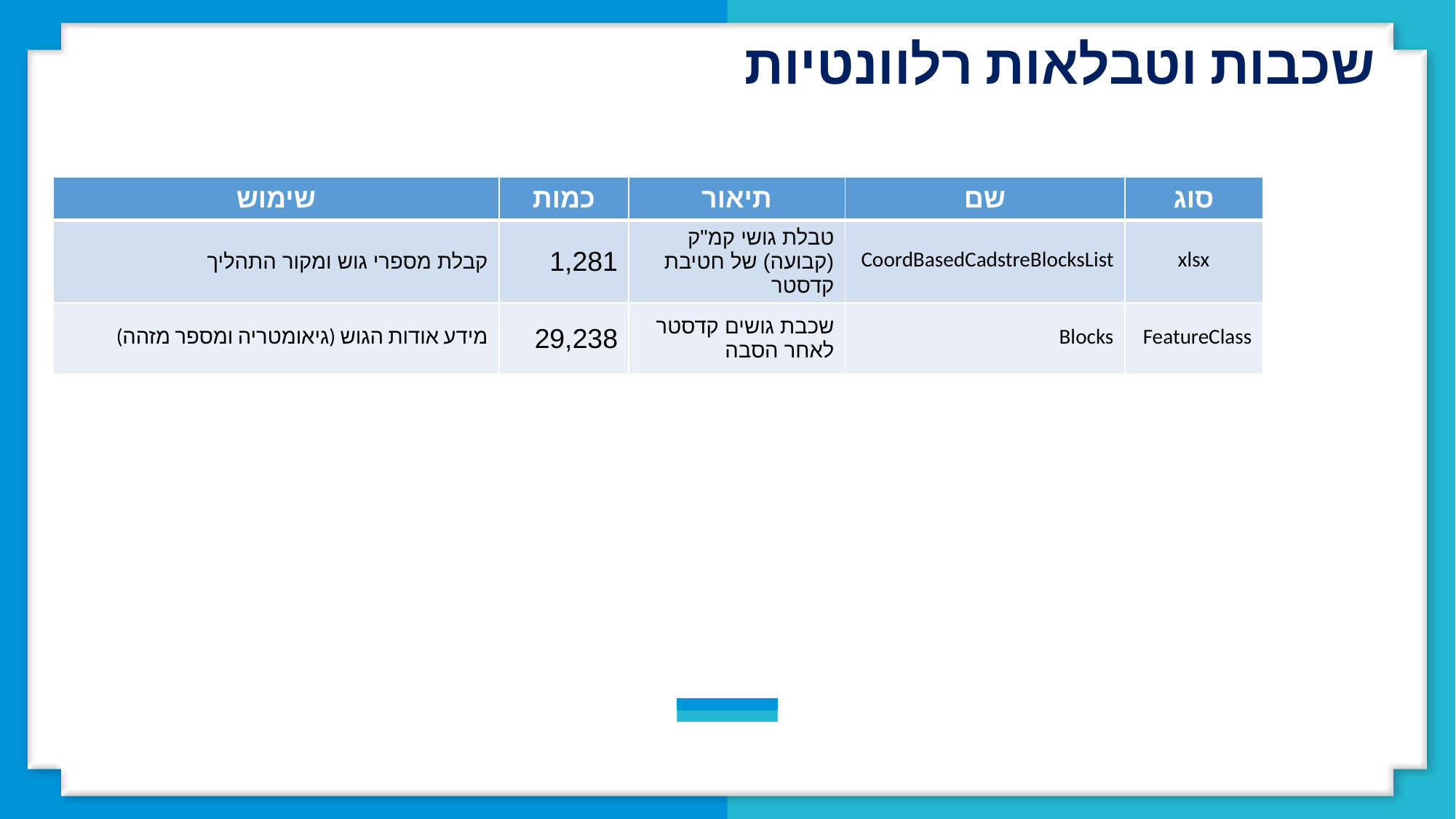

שכבות וטבלאות רלוונטיות
| שימוש | כמות | תיאור | שם | סוג |
| --- | --- | --- | --- | --- |
| קבלת מספרי גוש ומקור התהליך | 1,281 | טבלת גושי קמ"ק (קבועה) של חטיבת קדסטר | CoordBasedCadstreBlocksList | xlsx |
| מידע אודות הגוש (גיאומטריה ומספר מזהה) | 29,238 | שכבת גושים קדסטר לאחר הסבה | Blocks | FeatureClass |